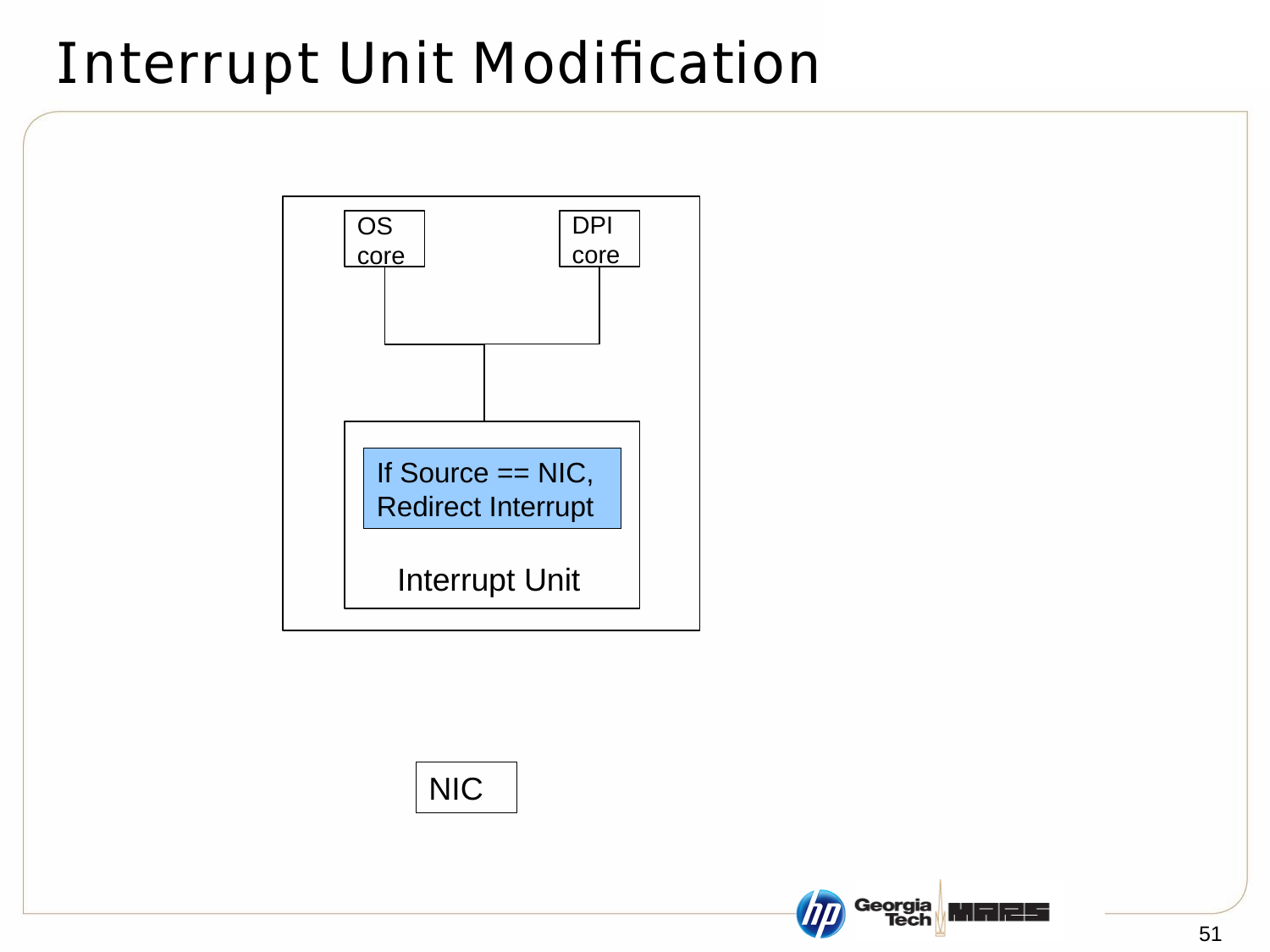

# Interrupt Unit Modification

DPI
core
OS
core

If Source == NIC, Redirect Interrupt
Interrupt Unit
NIC